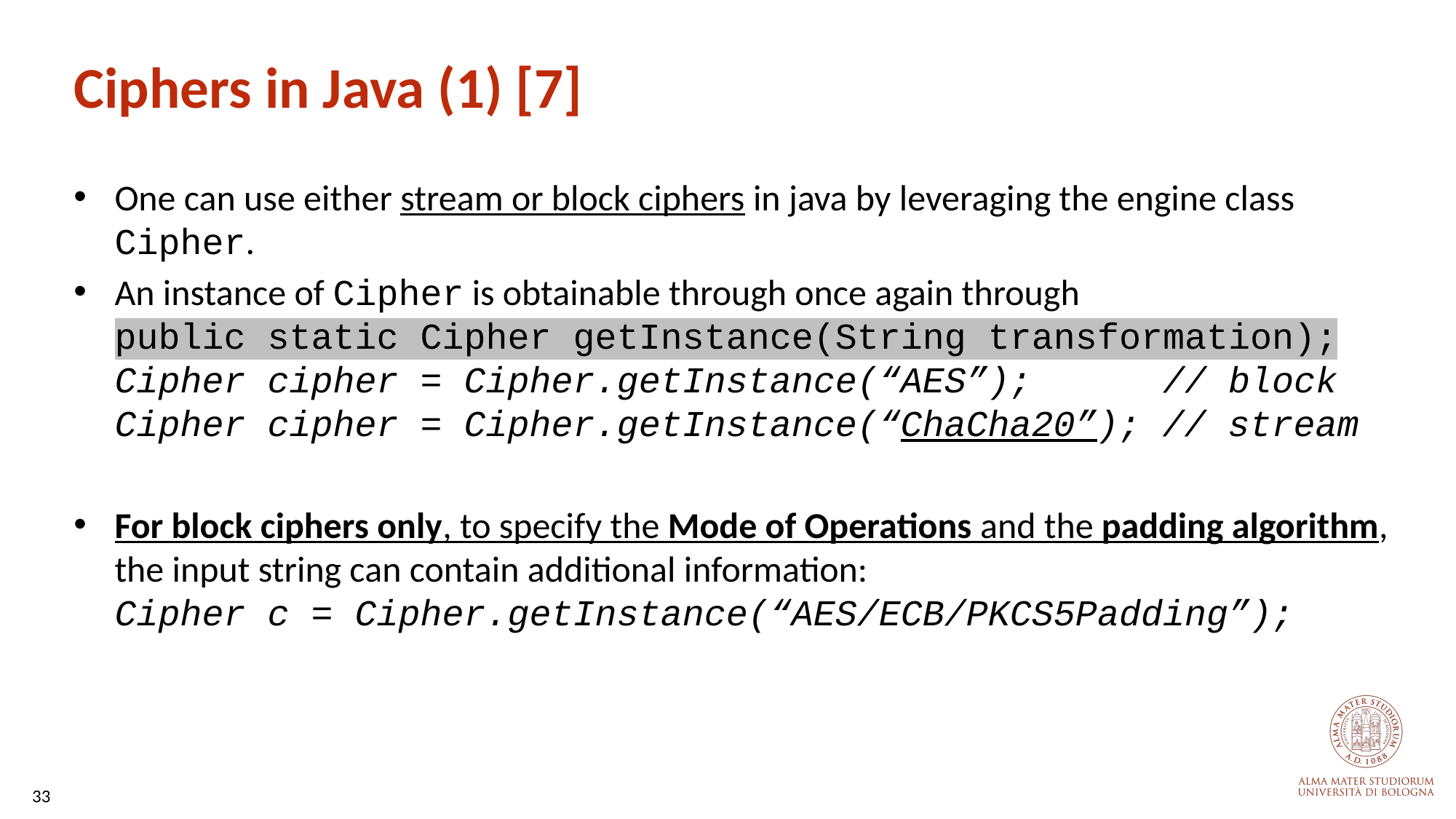

# Ciphers in Java (1) [7]
One can use either stream or block ciphers in java by leveraging the engine class Cipher.
An instance of Cipher is obtainable through once again through
public static Cipher getInstance(String transformation);
Cipher cipher = Cipher.getInstance(“AES”);      // block
Cipher cipher = Cipher.getInstance(“ChaCha20”); // stream

For block ciphers only, to specify the Mode of Operations and the padding algorithm, the input string can contain additional information:
Cipher c = Cipher.getInstance(“AES/ECB/PKCS5Padding”);